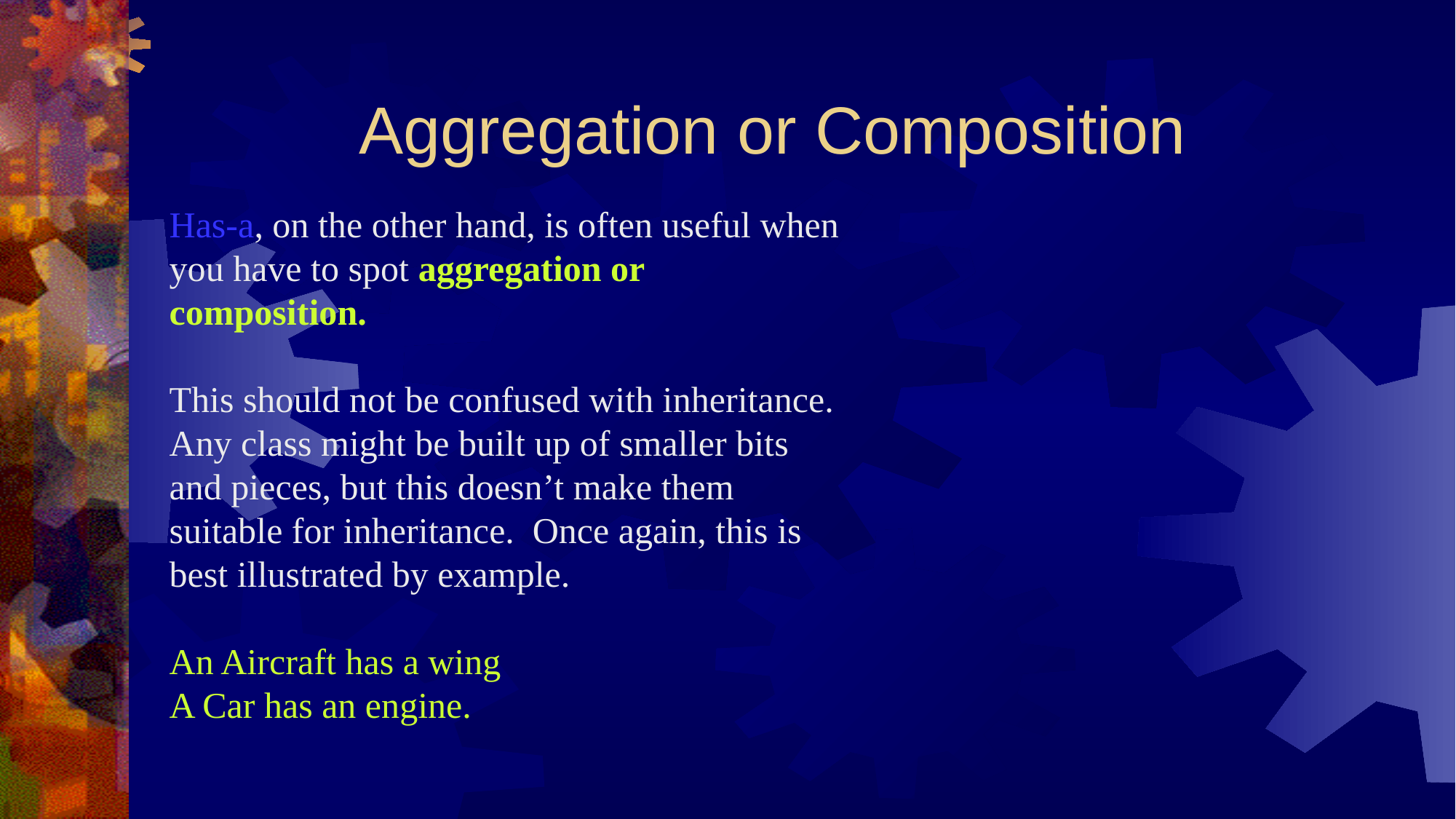

# Aggregation or Composition
Has-a, on the other hand, is often useful when you have to spot aggregation or composition.

This should not be confused with inheritance.  Any class might be built up of smaller bits and pieces, but this doesn’t make them suitable for inheritance.  Once again, this is best illustrated by example.

An Aircraft has a wing
A Car has an engine.